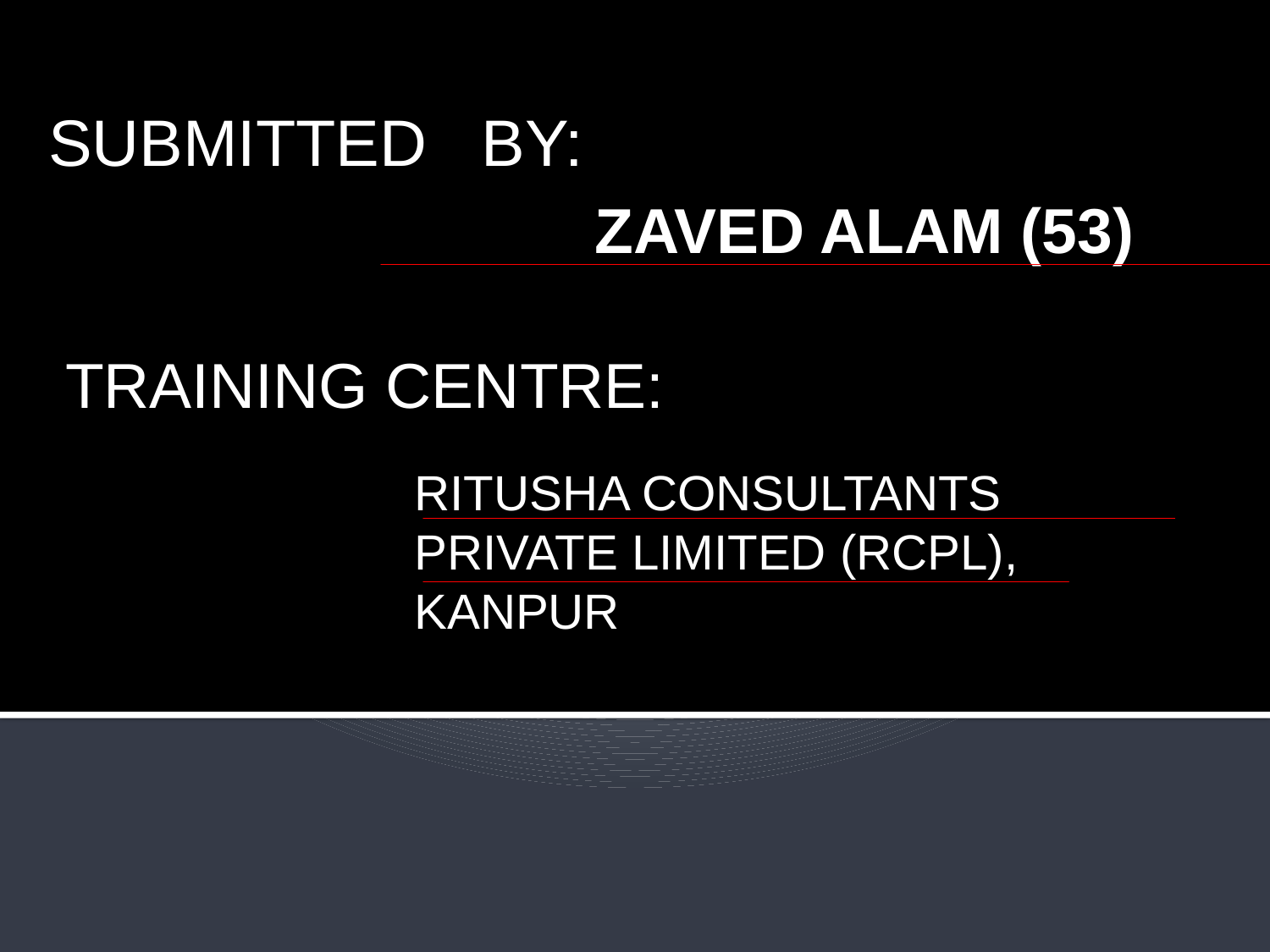

SUBMITTED   BY:
# ZAVED ALAM (53)
TRAINING CENTRE:
RITUSHA CONSULTANTS PRIVATE LIMITED (RCPL), KANPUR